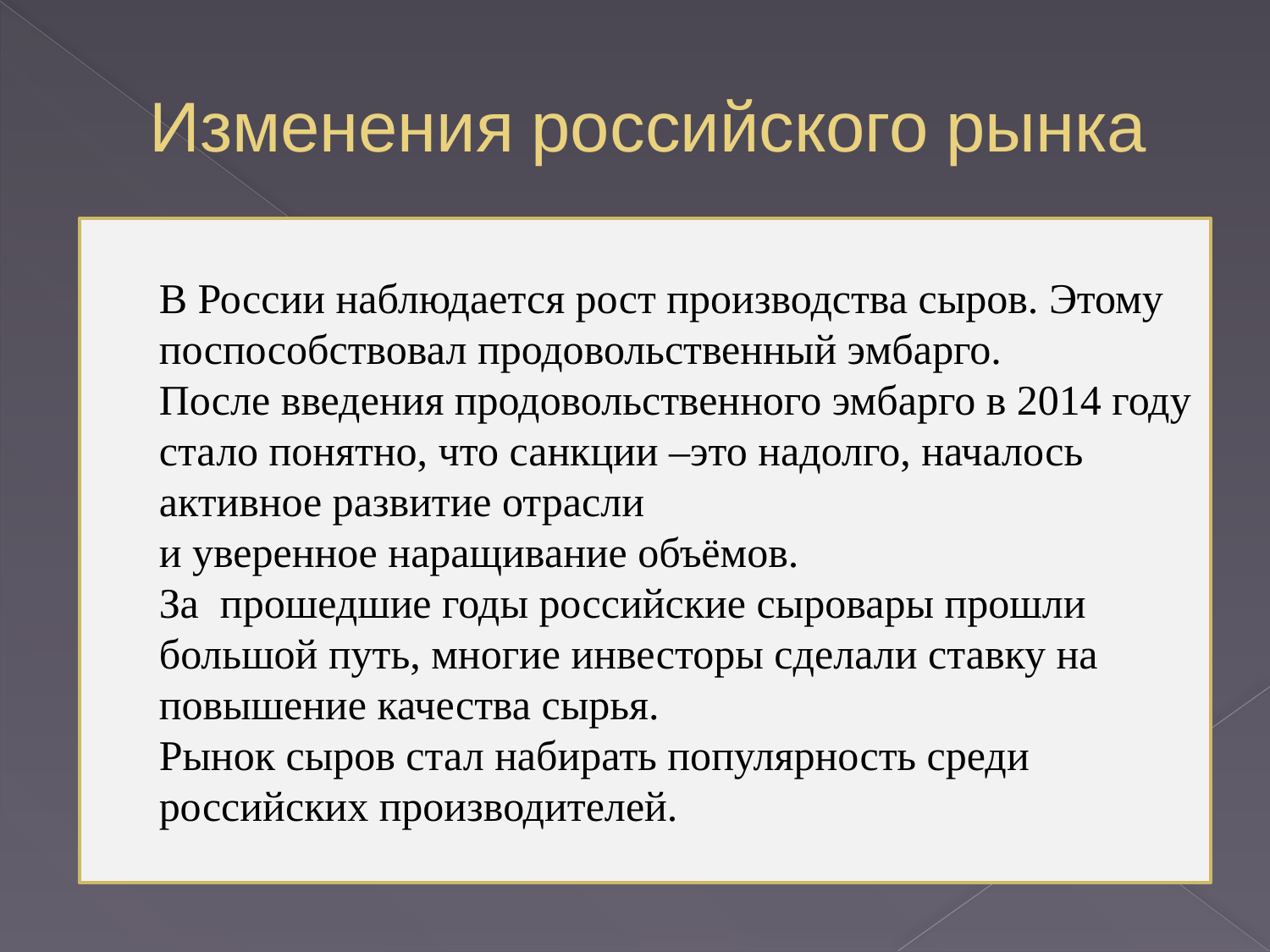

Изменения российского рынка

# В России наблюдается рост производства сыров. Этому поспособствовал продовольственный эмбарго. После введения продовольственного эмбарго в 2014 году стало понятно, что санкции –это надолго, началось активное развитие отрасли и уверенное наращивание объёмов. За  прошедшие годы российские сыровары прошли большой путь, многие инвесторы сделали ставку на повышение качества сырья. Рынок сыров стал набирать популярность среди российских производителей.